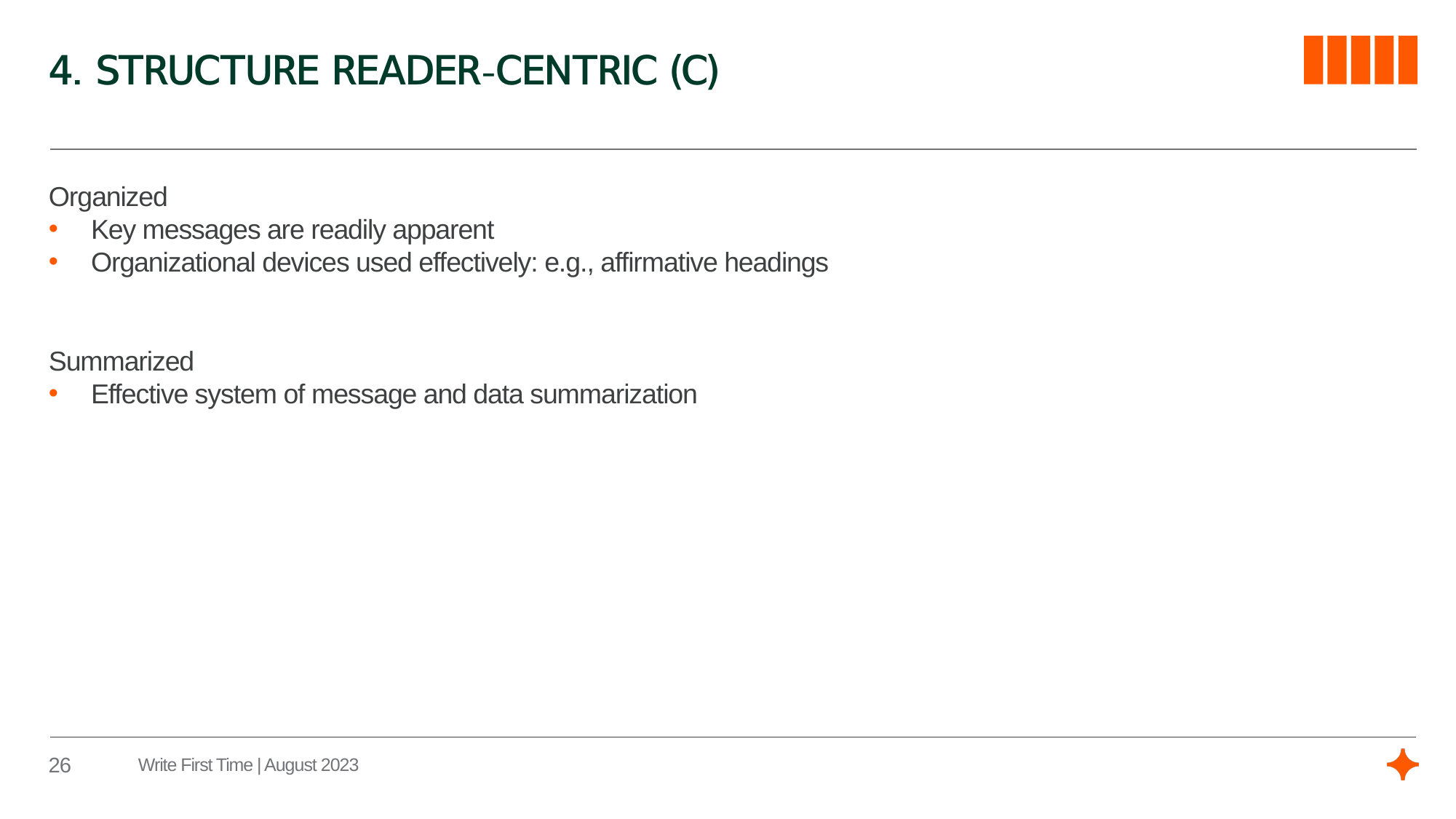

# 4. Structure reader-centric (c)

Organized
Key messages are readily apparent
Organizational devices used effectively: e.g., affirmative headings

Summarized
Effective system of message and data summarization
26
Write First Time | August 2023